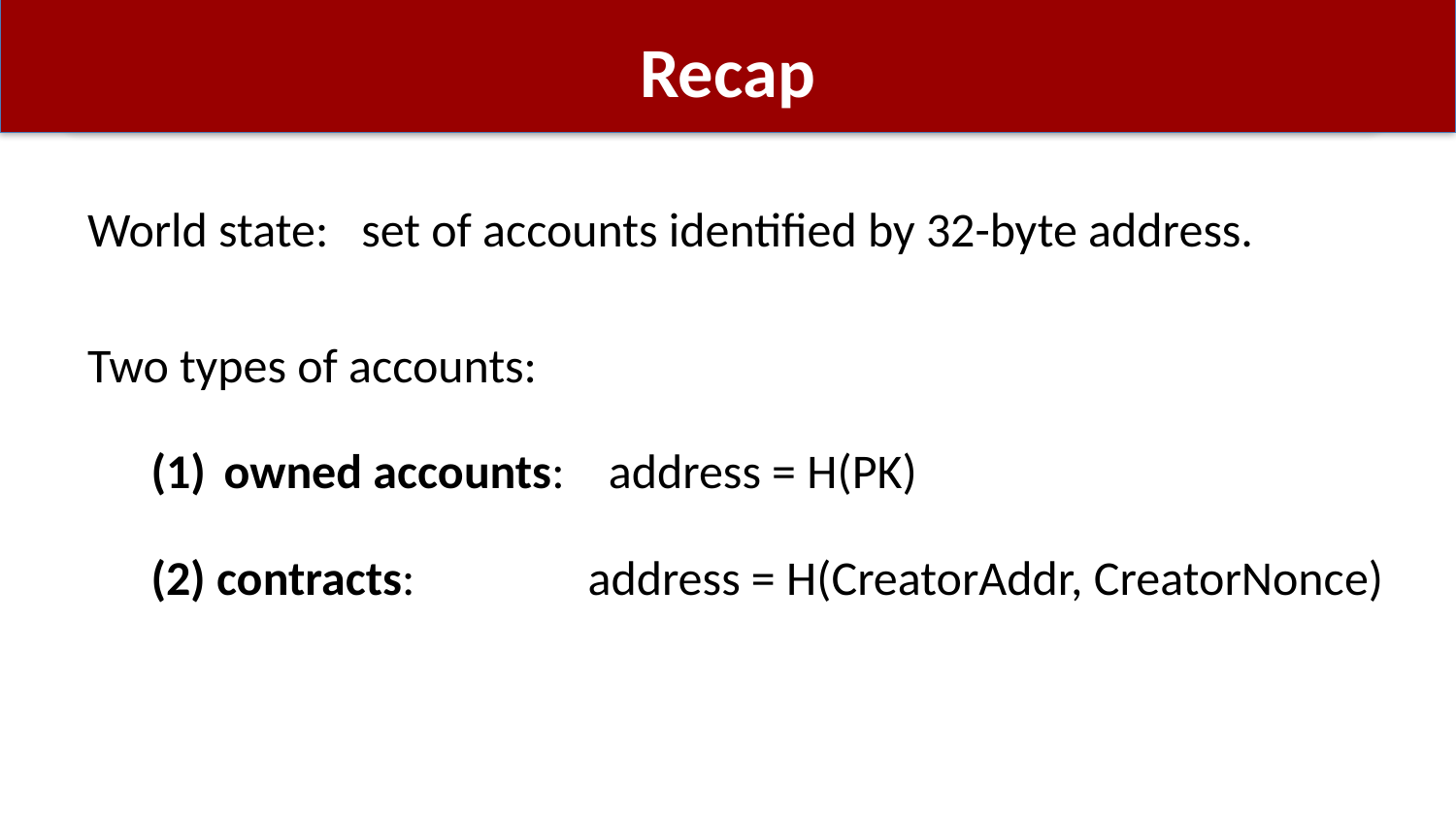

# Recap
World state:   set of accounts identified by 32-byte address.

Two types of accounts:
owned accounts:    address = H(PK)
(2) contracts:  		address = H(CreatorAddr, CreatorNonce)